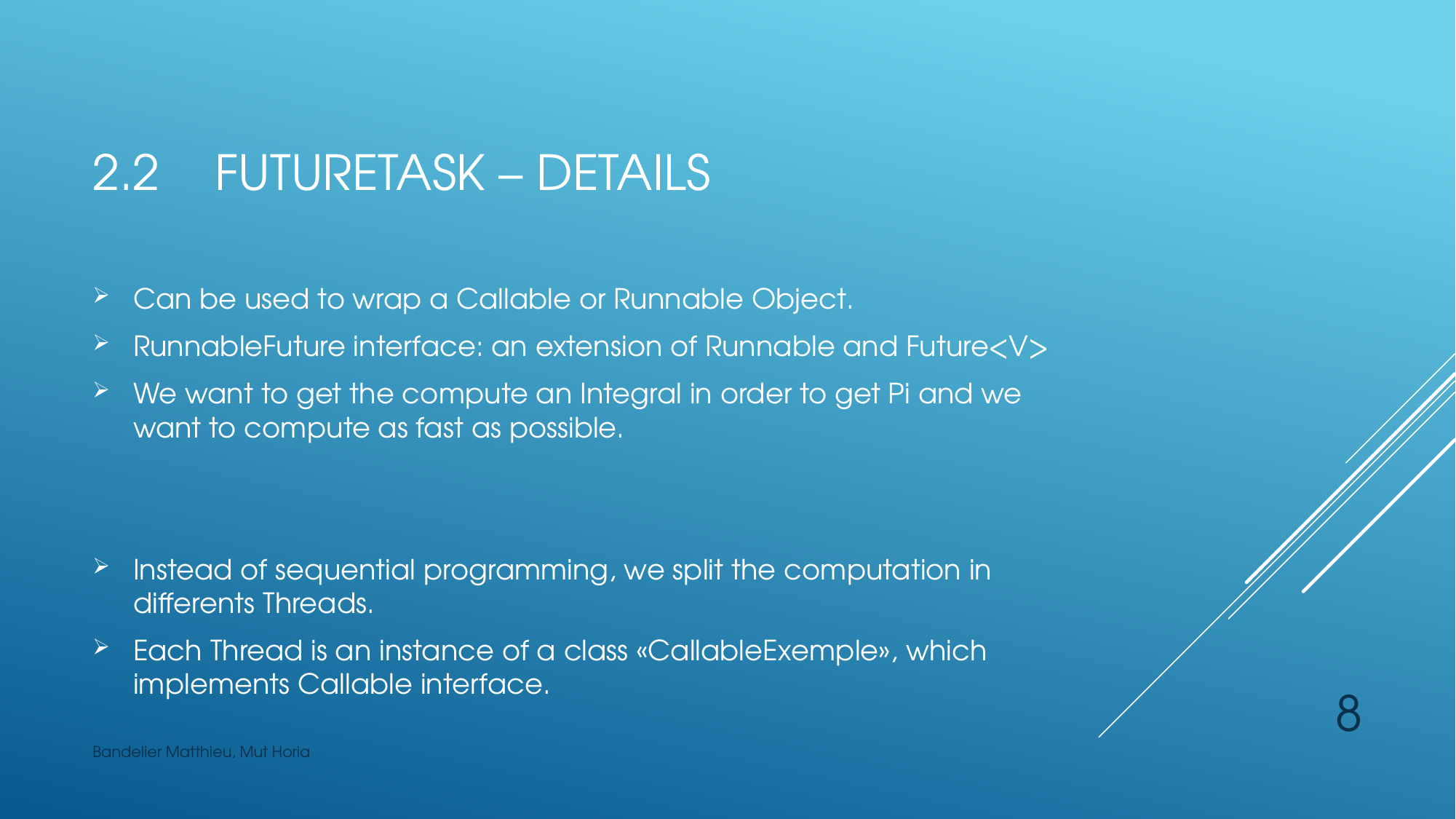

# 2.2	 Futuretask – DETails
Can be used to wrap a Callable or Runnable Object.
RunnableFuture interface: an extension of Runnable and Future<V>
We want to get the compute an Integral in order to get Pi and we want to compute as fast as possible.

Instead of sequential programming, we split the computation in differents Threads.
Each Thread is an instance of a class «CallableExemple», which implements Callable interface.
8
Bandelier Matthieu, Mut Horia